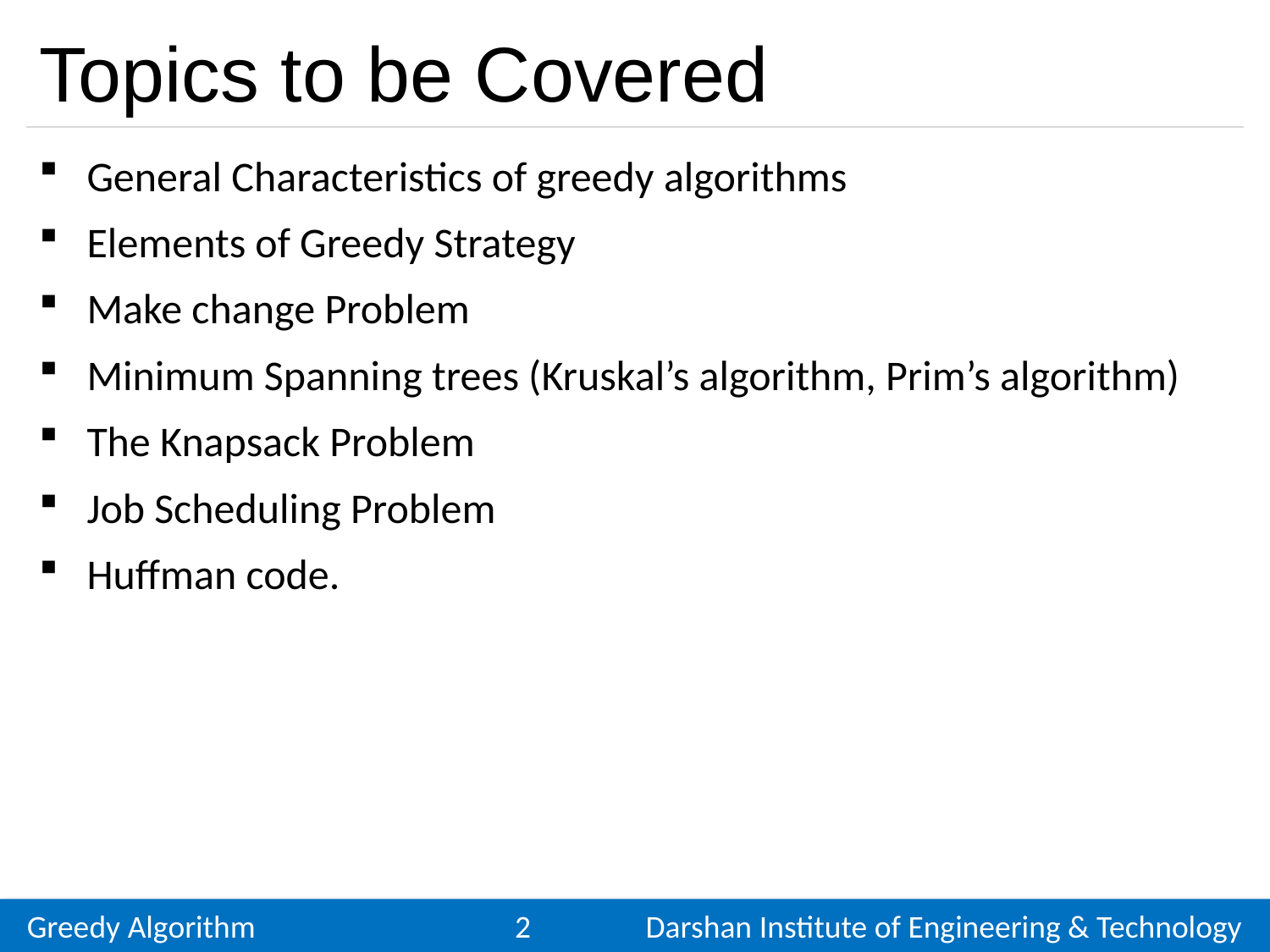

# Topics to be Covered
General Characteristics of greedy algorithms
Elements of Greedy Strategy
Make change Problem
Minimum Spanning trees (Kruskal’s algorithm, Prim’s algorithm)
The Knapsack Problem
Job Scheduling Problem
Huffman code.